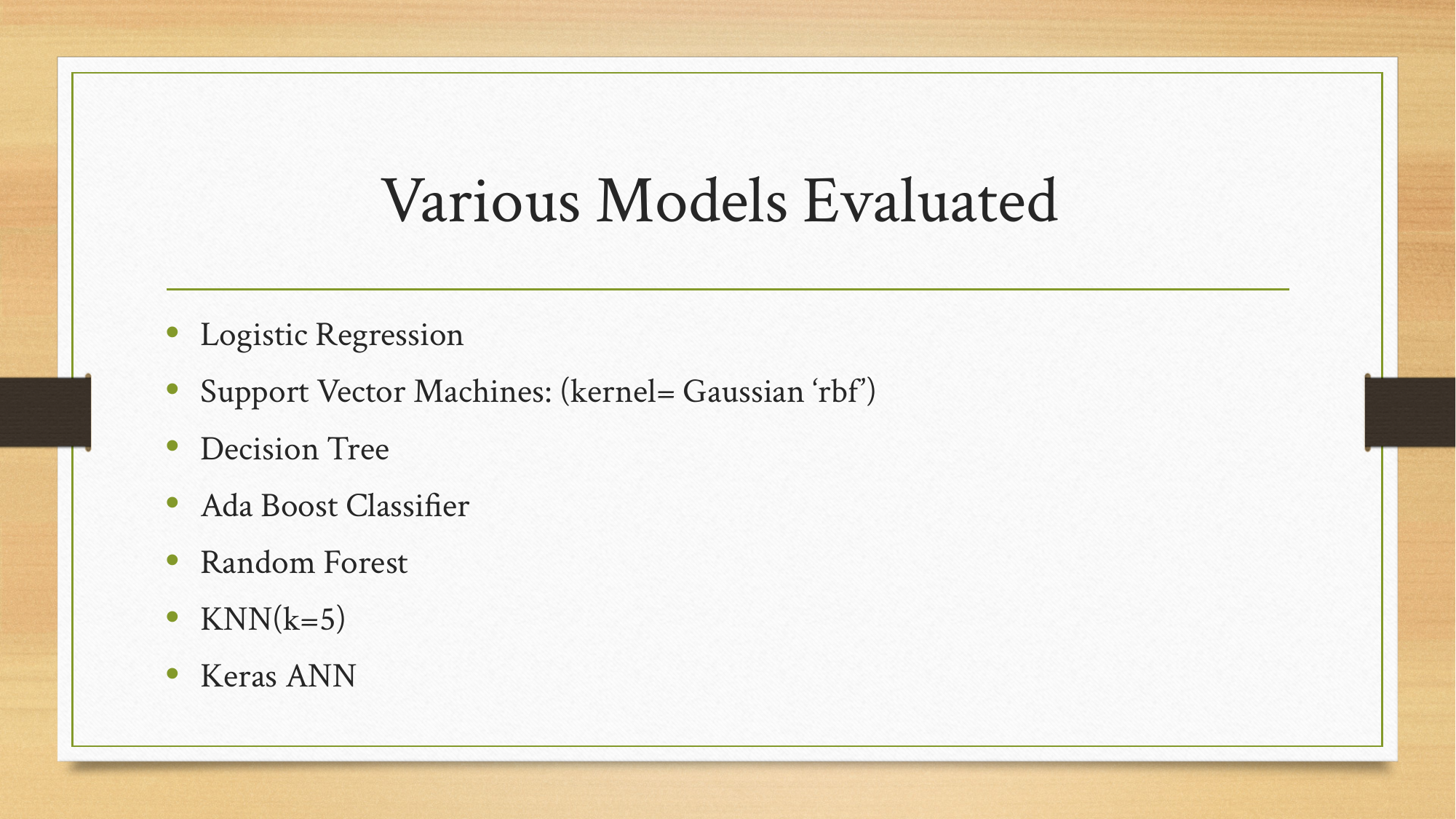

# Various Models Evaluated
Logistic Regression
Support Vector Machines: (kernel= Gaussian ‘rbf’)
Decision Tree
Ada Boost Classifier
Random Forest
KNN(k=5)
Keras ANN